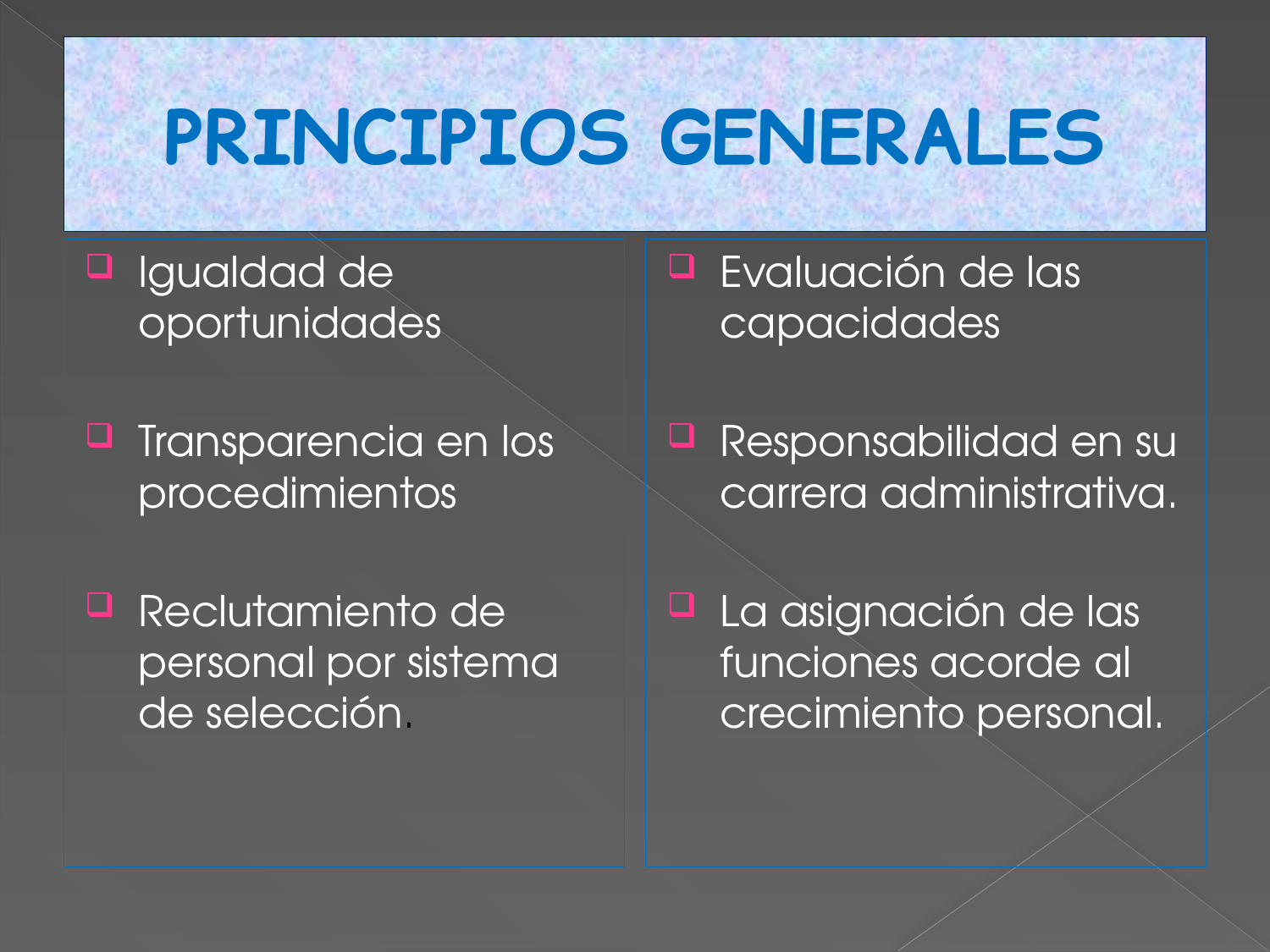

# PRINCIPIOS GENERALES
Igualdad de oportunidades

Transparencia en los procedimientos

Reclutamiento de personal por sistema de selección.
Evaluación de las capacidades

Responsabilidad en su carrera administrativa.

La asignación de las funciones acorde al crecimiento personal.